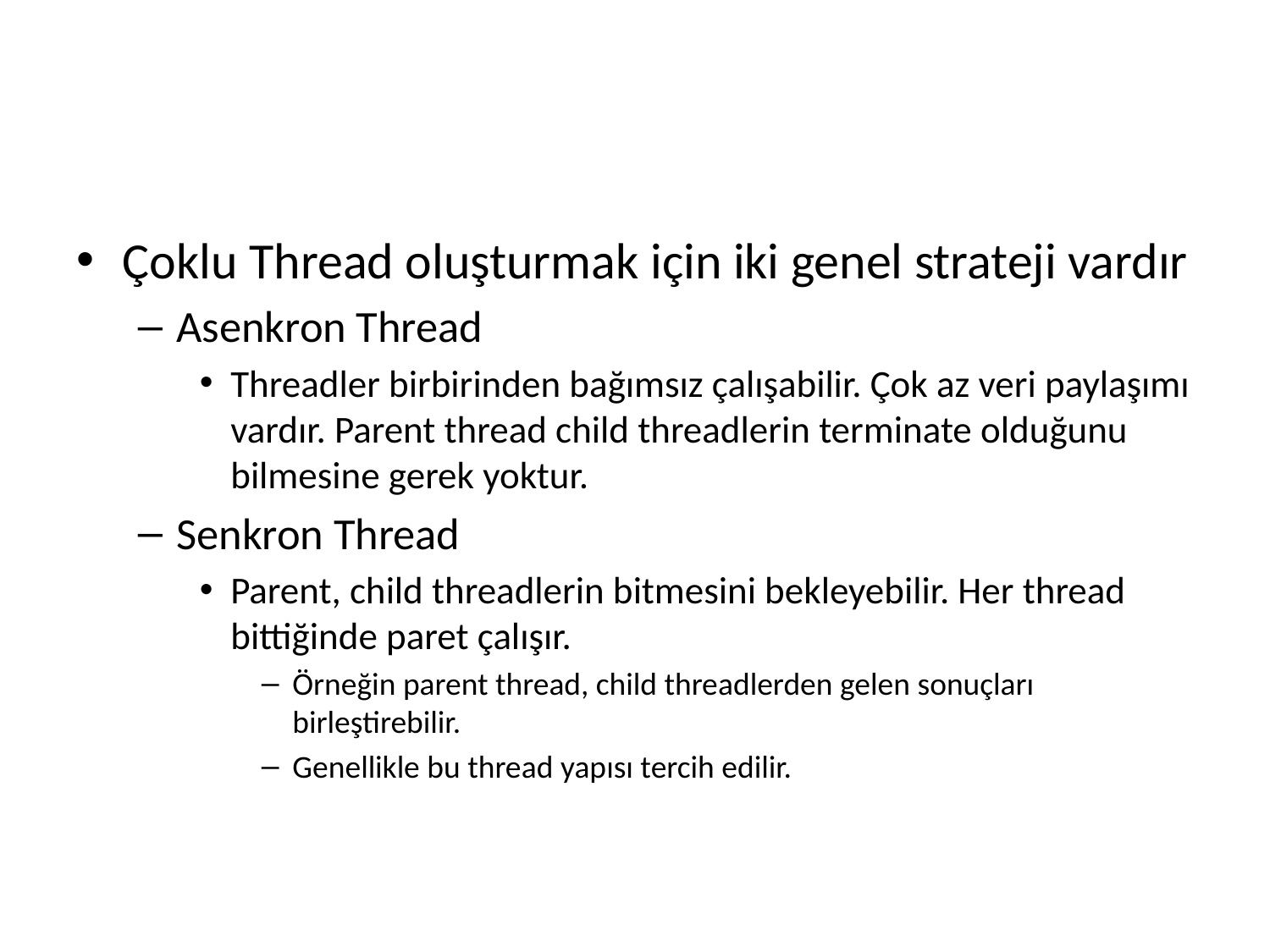

#
Çoklu Thread oluşturmak için iki genel strateji vardır
Asenkron Thread
Threadler birbirinden bağımsız çalışabilir. Çok az veri paylaşımı vardır. Parent thread child threadlerin terminate olduğunu bilmesine gerek yoktur.
Senkron Thread
Parent, child threadlerin bitmesini bekleyebilir. Her thread bittiğinde paret çalışır.
Örneğin parent thread, child threadlerden gelen sonuçları birleştirebilir.
Genellikle bu thread yapısı tercih edilir.